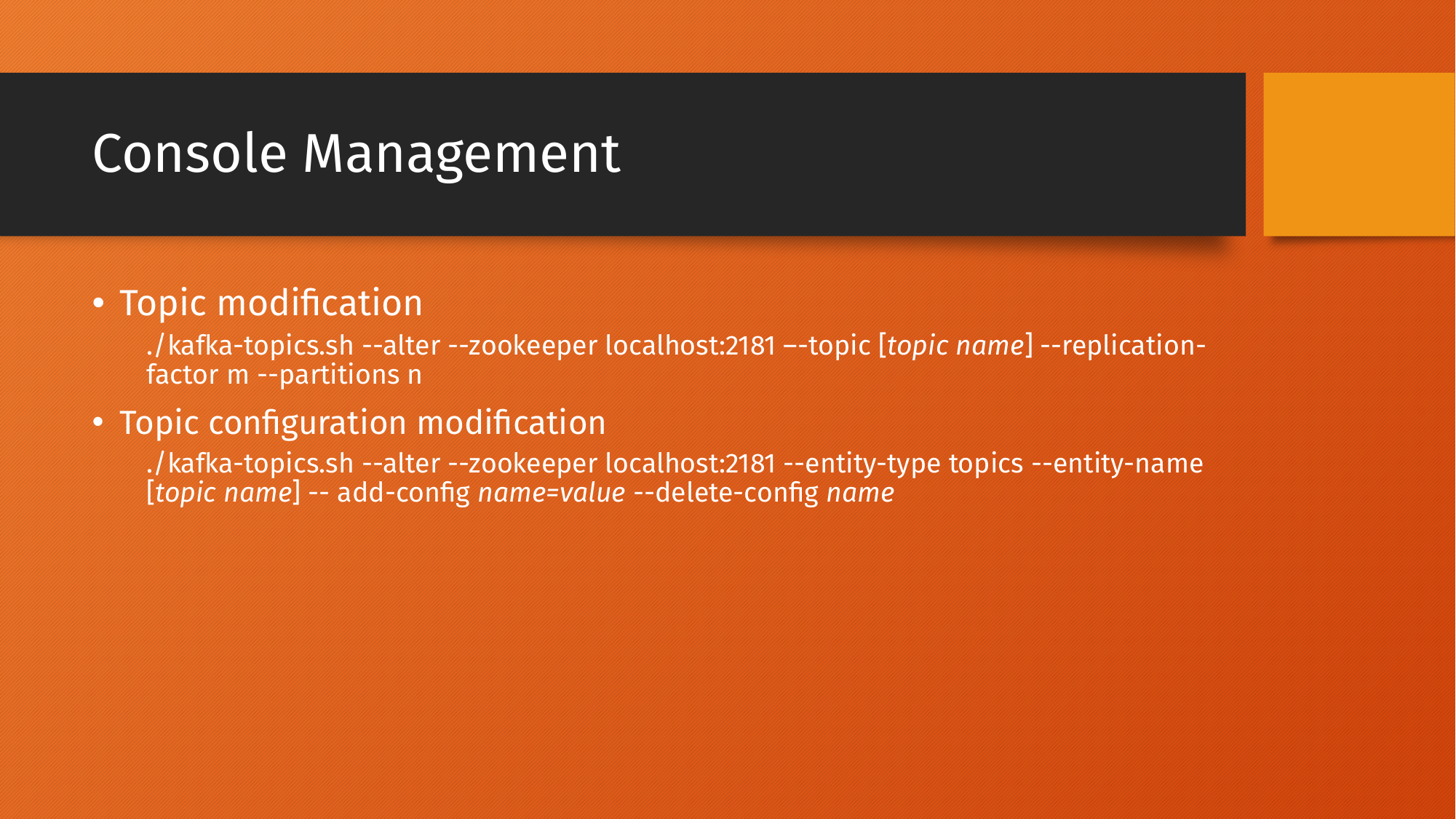

# Console Management
Topic modification
./kafka-topics.sh --alter --zookeeper localhost:2181 –-topic [topic name] --replication-factor m --partitions n
Topic configuration modification
./kafka-topics.sh --alter --zookeeper localhost:2181 --entity-type topics --entity-name [topic name] -- add-config name=value --delete-config name